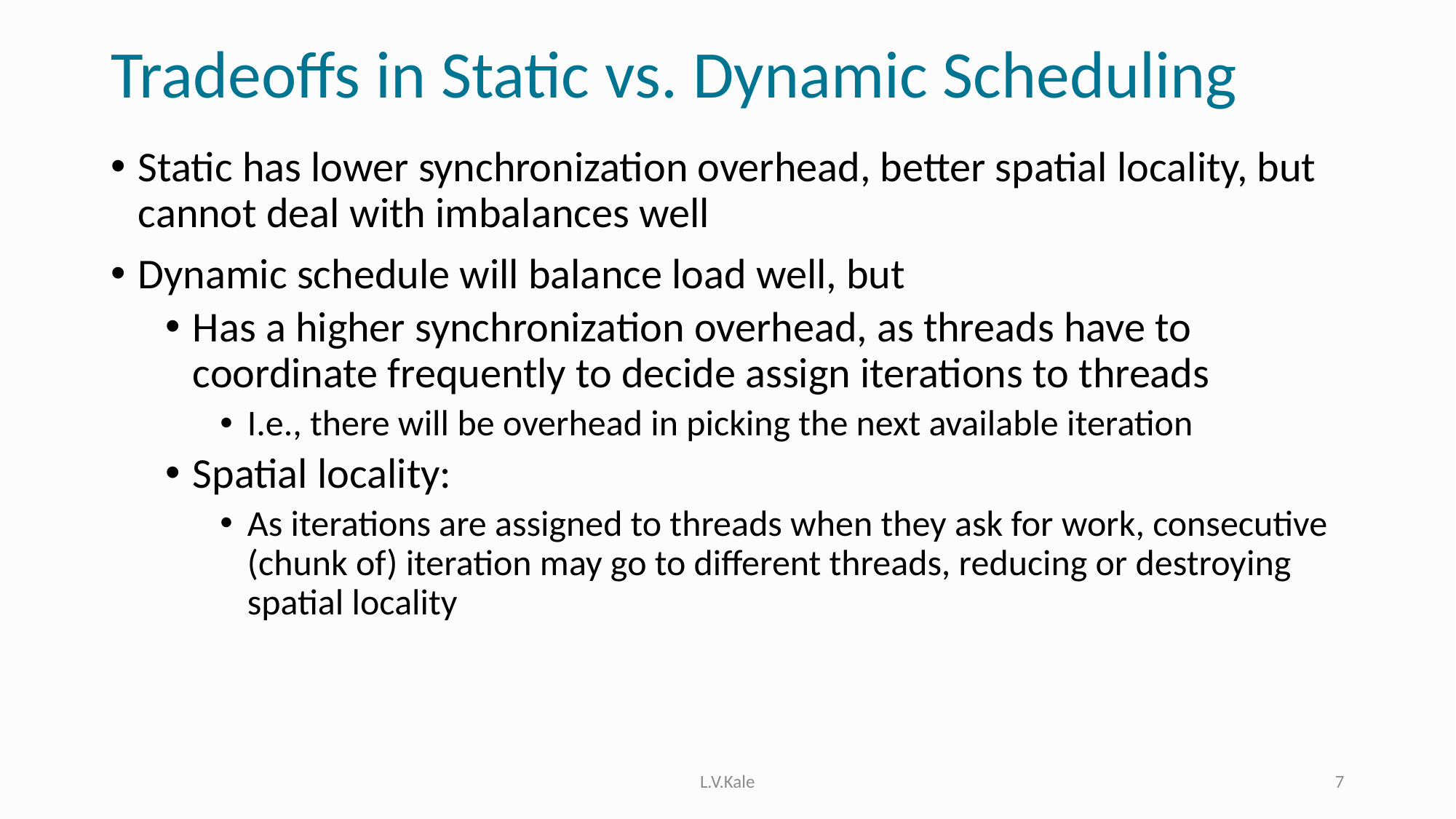

# Tradeoffs in Static vs. Dynamic Scheduling
Static has lower synchronization overhead, better spatial locality, but cannot deal with imbalances well
Dynamic schedule will balance load well, but
Has a higher synchronization overhead, as threads have to coordinate frequently to decide assign iterations to threads
I.e., there will be overhead in picking the next available iteration
Spatial locality:
As iterations are assigned to threads when they ask for work, consecutive (chunk of) iteration may go to different threads, reducing or destroying spatial locality

L.V.Kale
7